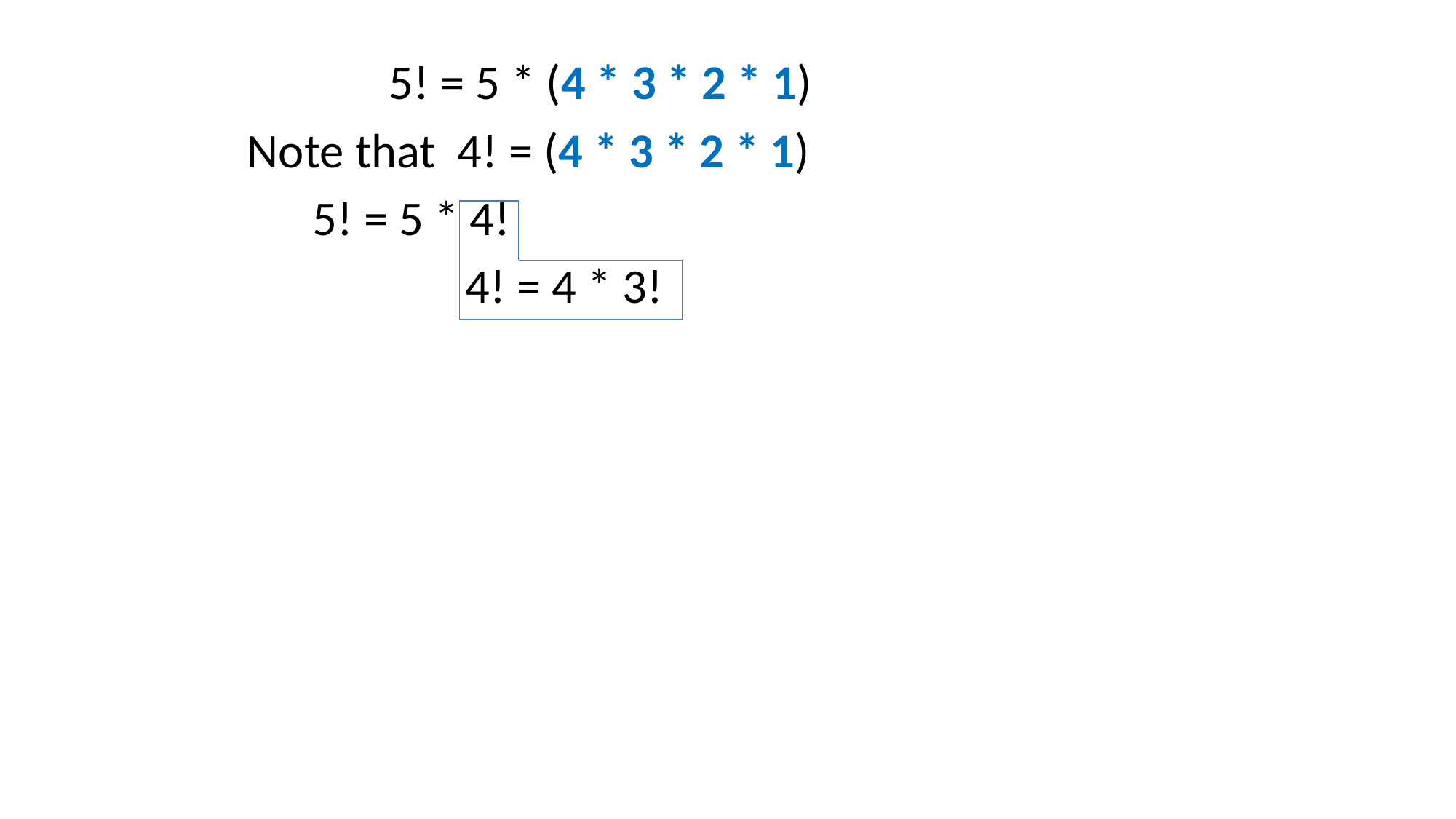

5! = 5 * (4 * 3 * 2 * 1)
Note that  4! = (4 * 3 * 2 * 1)
      5! = 5 * 4!
	          4! = 4 * 3!